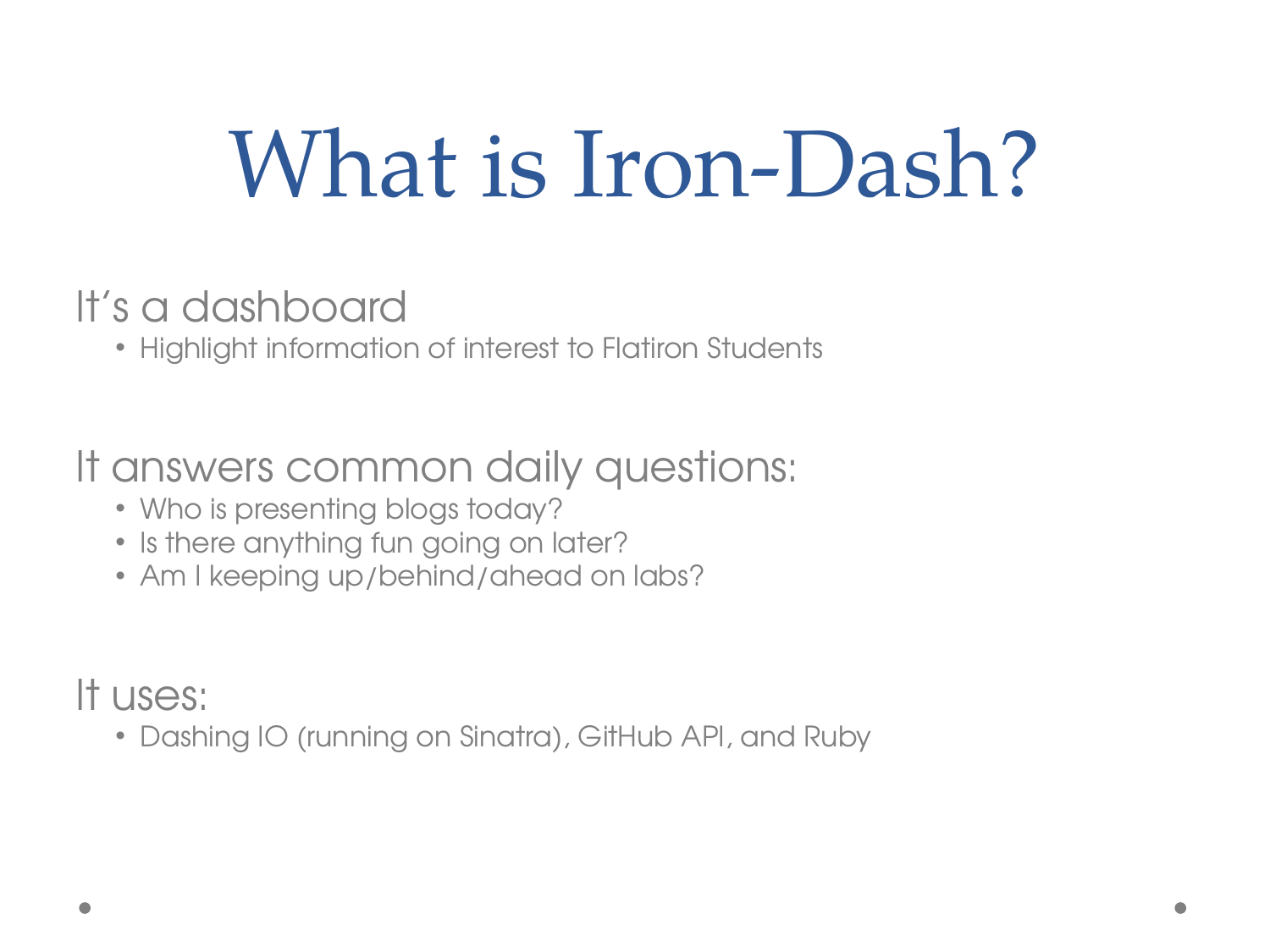

What is Iron-Dash?

It’s a dashboard
Highlight information of interest to Flatiron Students

It answers common daily questions:
Who is presenting blogs today?
Is there anything fun going on later?
Am I keeping up/behind/ahead on labs?

It uses:
Dashing IO (running on Sinatra), GitHub API, and Ruby